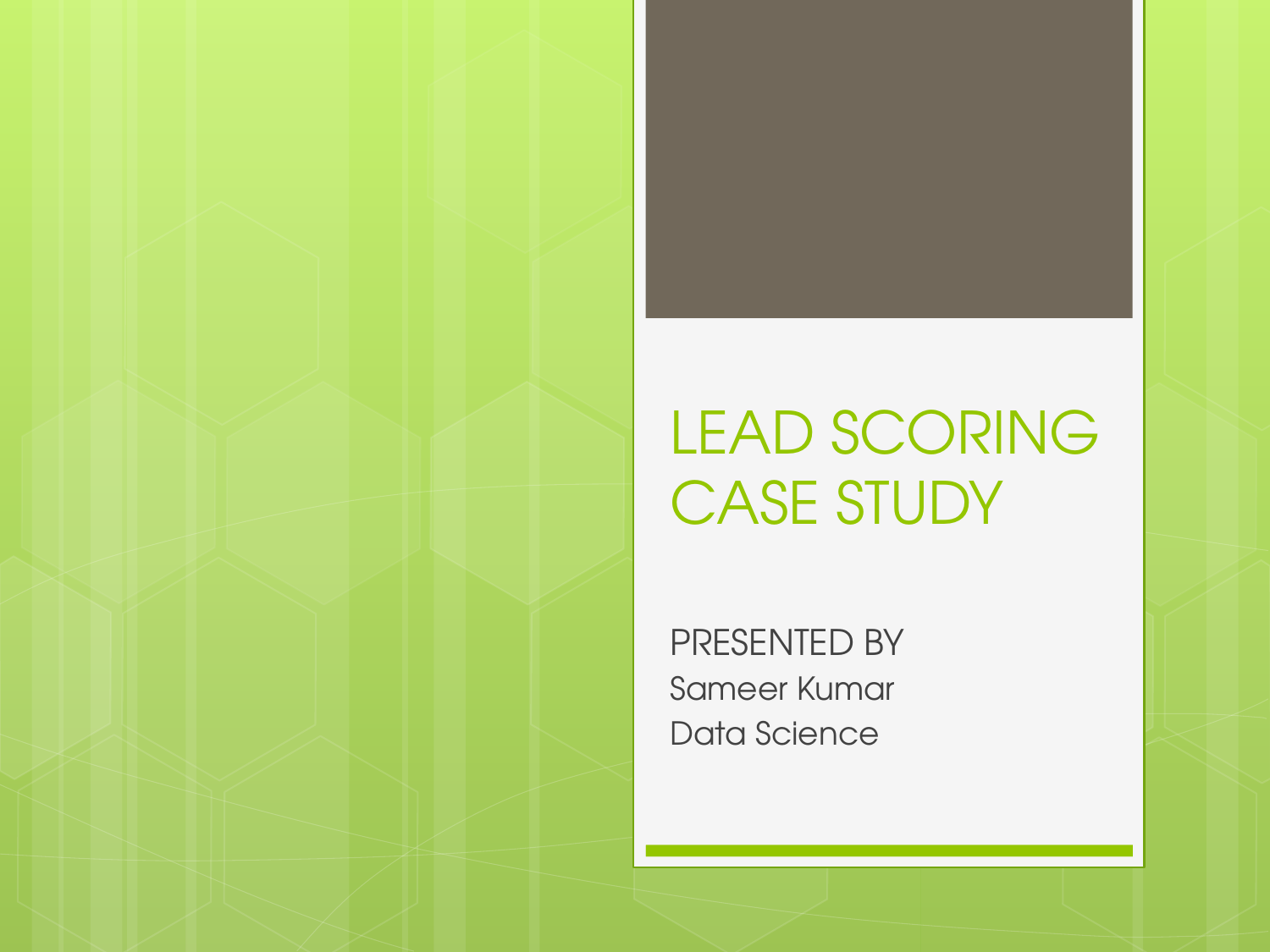

# LEAD SCORING CASE STUDY
PRESENTED BY
Sameer Kumar
Data Science